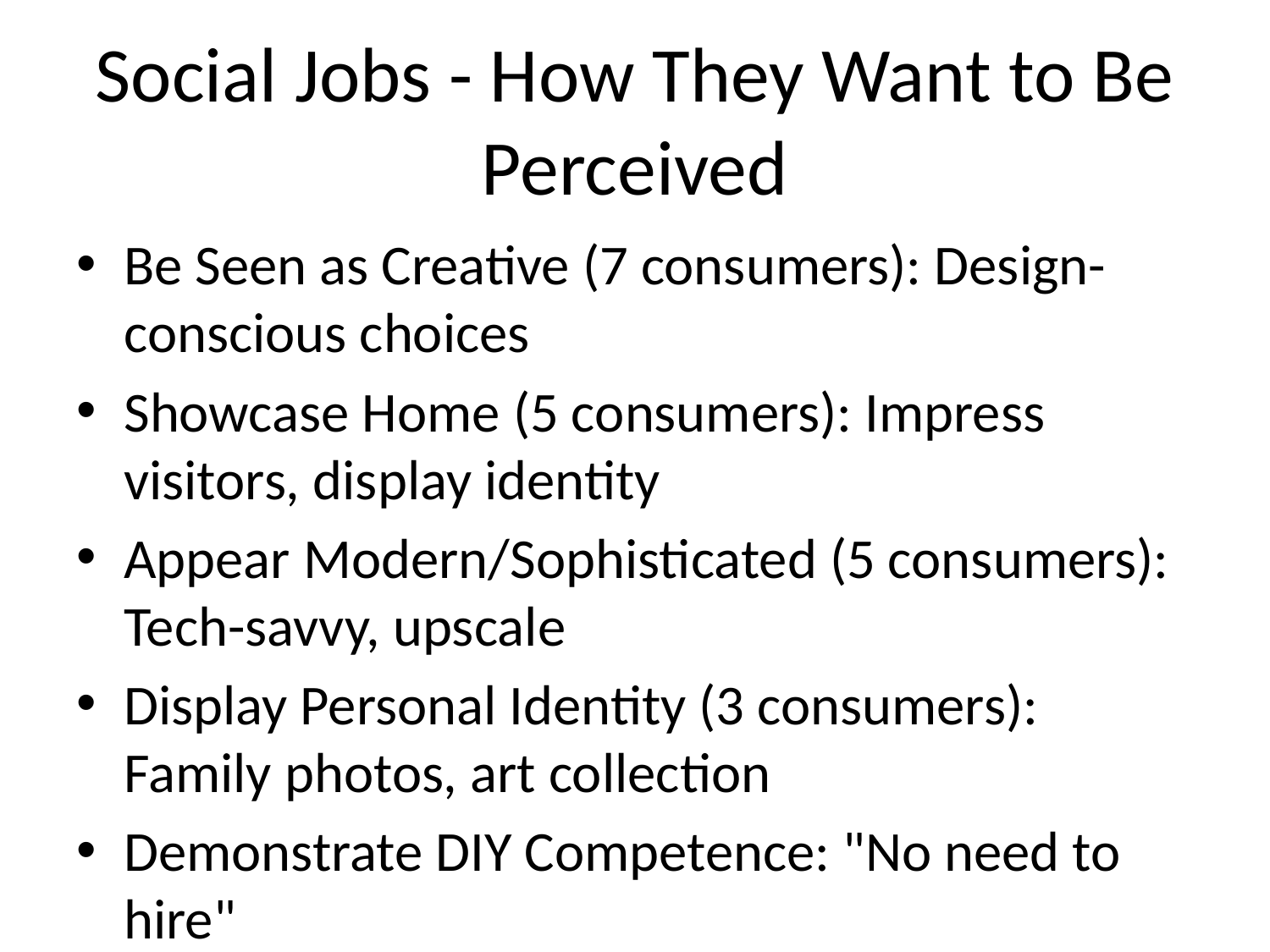

# Social Jobs - How They Want to Be Perceived
Be Seen as Creative (7 consumers): Design-conscious choices
Showcase Home (5 consumers): Impress visitors, display identity
Appear Modern/Sophisticated (5 consumers): Tech-savvy, upscale
Display Personal Identity (3 consumers): Family photos, art collection
Demonstrate DIY Competence: "No need to hire"

Consumer Voice:
"Motion detected... still get that same look as modern and classic design" - TylrD